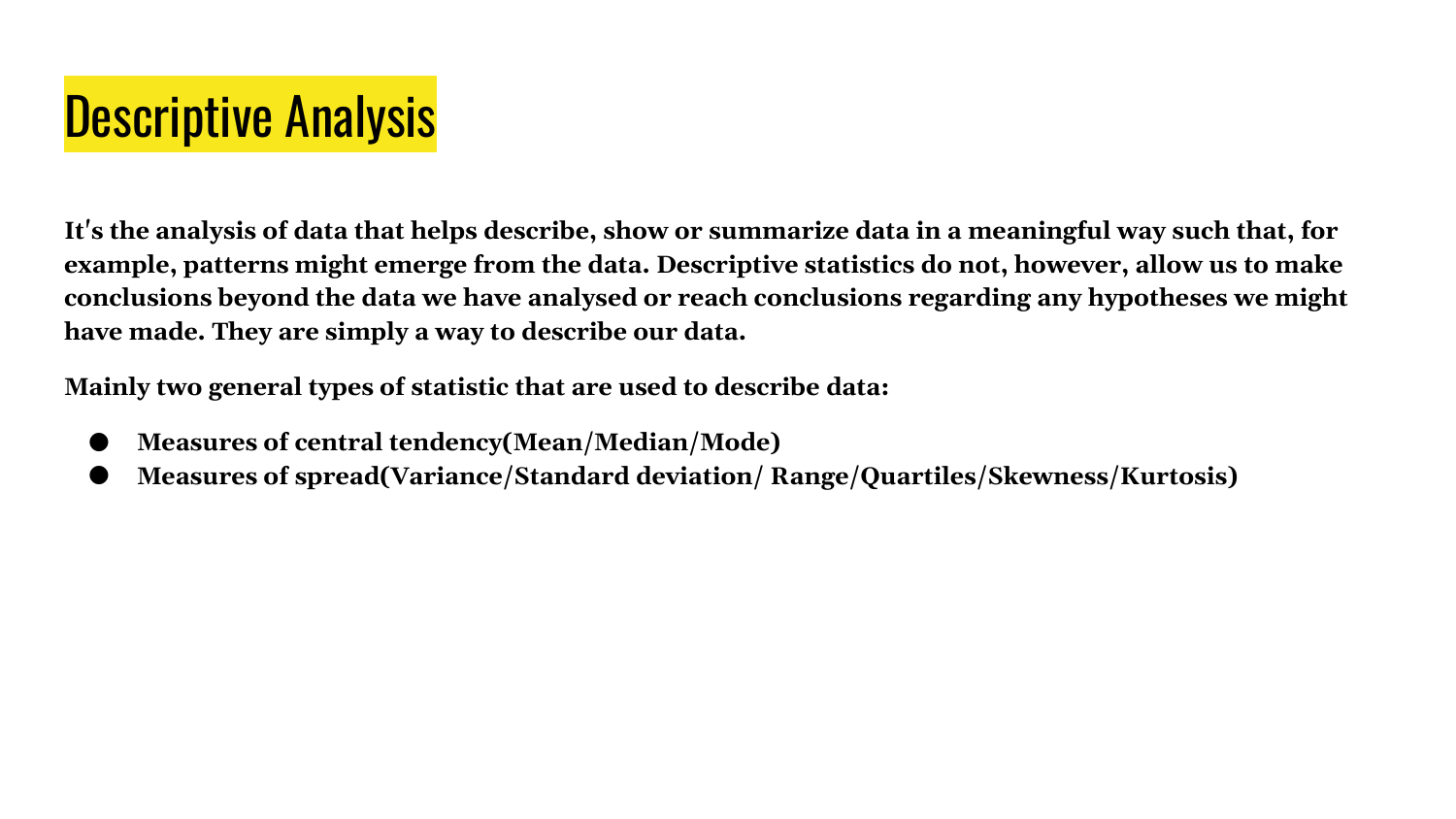

# Descriptive Analysis
It's the analysis of data that helps describe, show or summarize data in a meaningful way such that, for example, patterns might emerge from the data. Descriptive statistics do not, however, allow us to make conclusions beyond the data we have analysed or reach conclusions regarding any hypotheses we might have made. They are simply a way to describe our data.
Mainly two general types of statistic that are used to describe data:
Measures of central tendency(Mean/Median/Mode)
Measures of spread(Variance/Standard deviation/ Range/Quartiles/Skewness/Kurtosis)